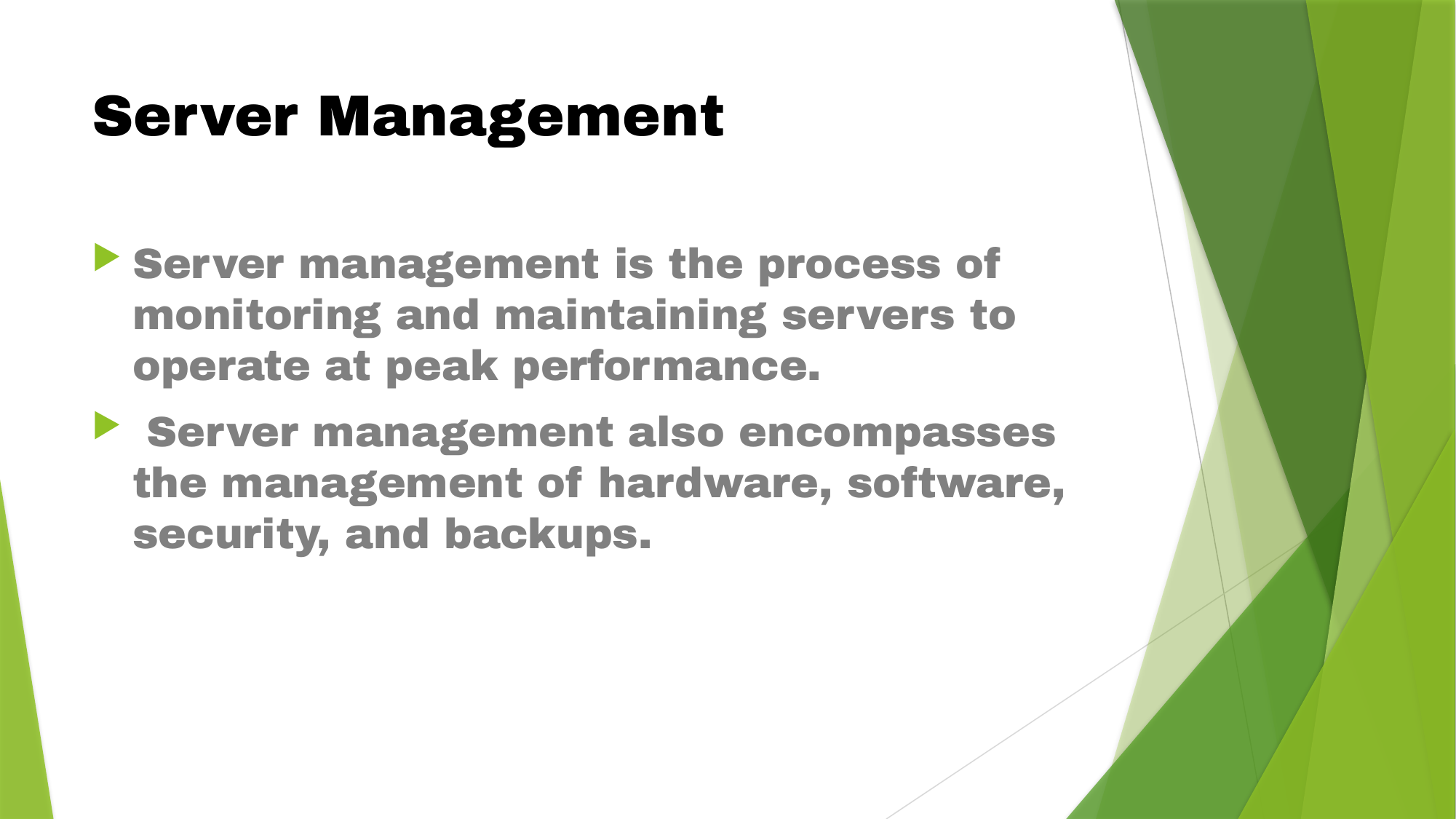

# Server Management
Server management is the process of monitoring and maintaining servers to operate at peak performance.
 Server management also encompasses the management of hardware, software, security, and backups.